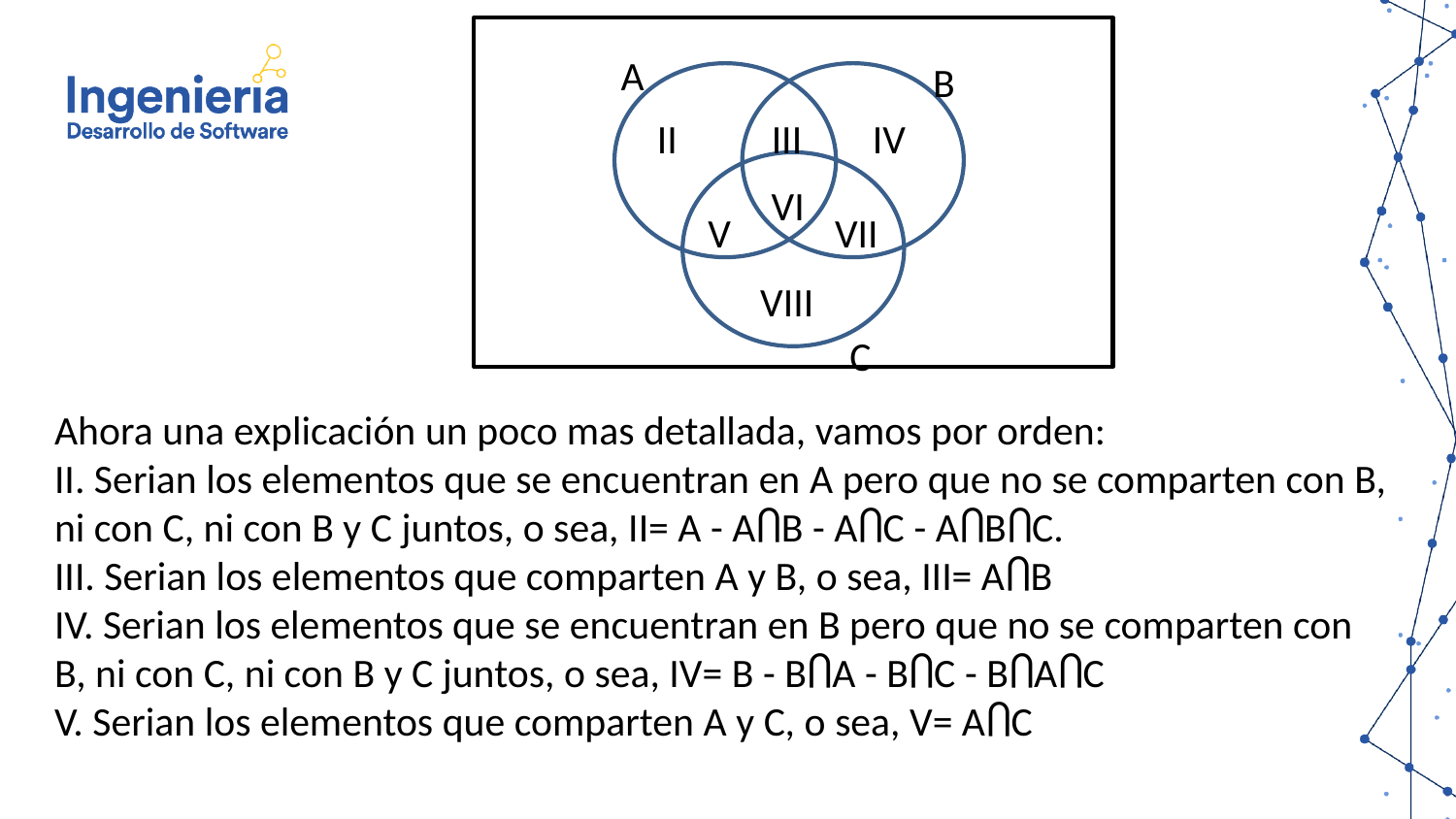

U

A
B

II
III
IV

VI
V
VII
VIII
C
Ahora una explicación un poco mas detallada, vamos por orden:
II. Serian los elementos que se encuentran en A pero que no se comparten con B, ni con C, ni con B y C juntos, o sea, II= A - AႶB - AႶC - AႶBႶC.
III. Serian los elementos que comparten A y B, o sea, III= AႶB
IV. Serian los elementos que se encuentran en B pero que no se comparten con B, ni con C, ni con B y C juntos, o sea, IV= B - BႶA - BႶC - BႶAႶC
V. Serian los elementos que comparten A y C, o sea, V= AႶC